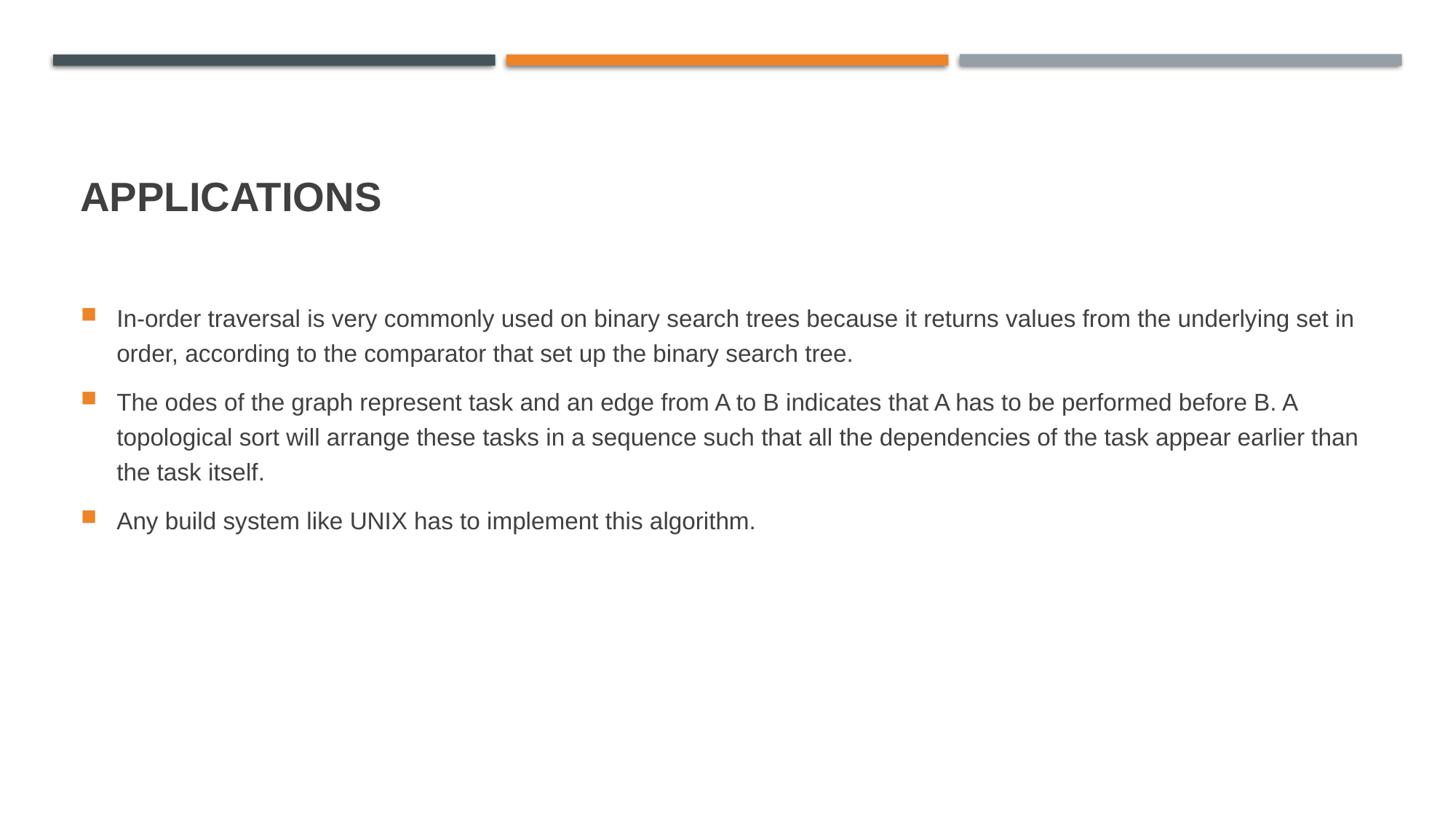

# Applications
In-order traversal is very commonly used on binary search trees because it returns values from the underlying set in order, according to the comparator that set up the binary search tree.
The odes of the graph represent task and an edge from A to B indicates that A has to be performed before B. A topological sort will arrange these tasks in a sequence such that all the dependencies of the task appear earlier than the task itself.
Any build system like UNIX has to implement this algorithm.